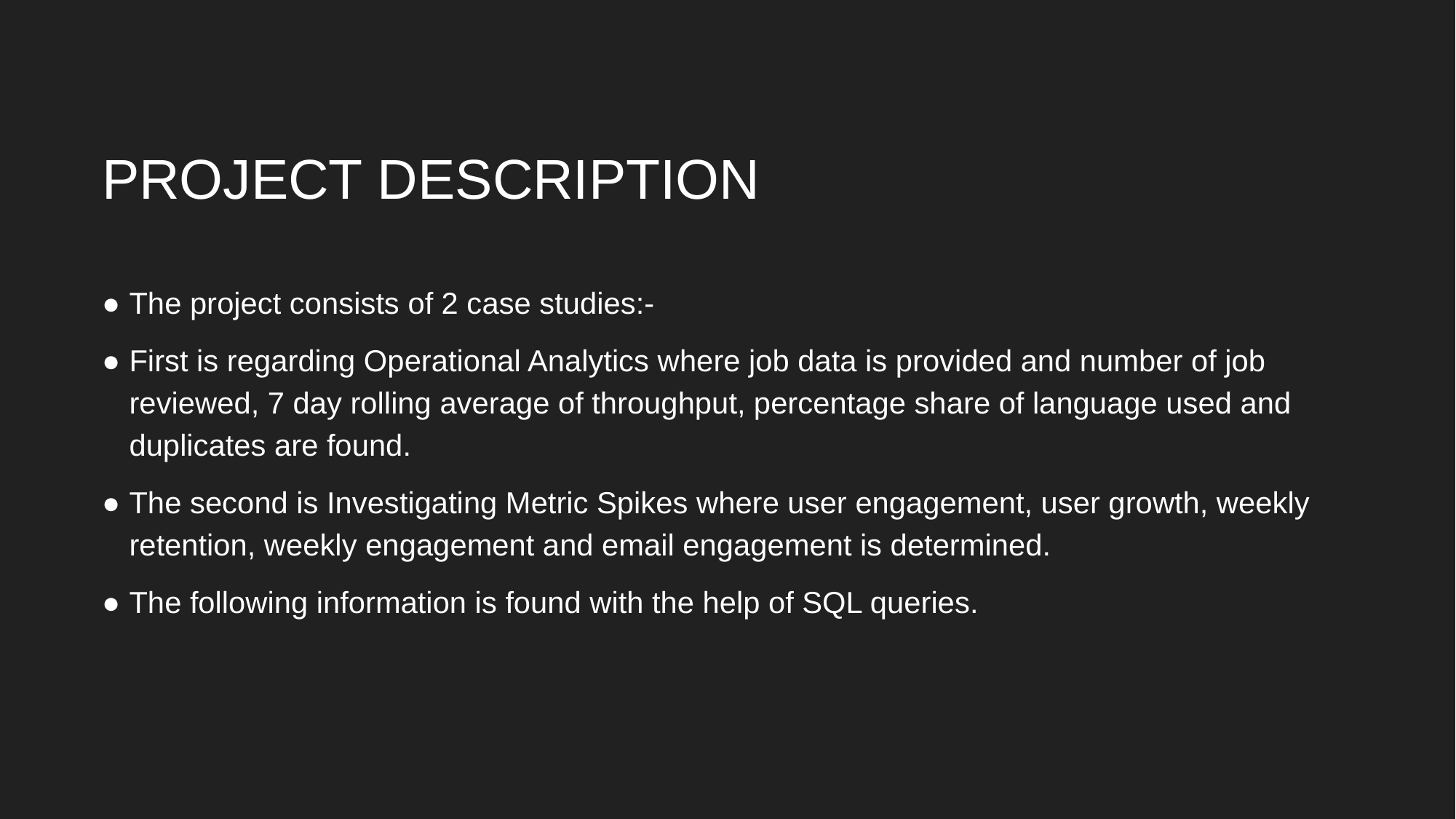

# PROJECT DESCRIPTION
The project consists of 2 case studies:-
First is regarding Operational Analytics where job data is provided and number of job reviewed, 7 day rolling average of throughput, percentage share of language used and duplicates are found.
The second is Investigating Metric Spikes where user engagement, user growth, weekly retention, weekly engagement and email engagement is determined.
The following information is found with the help of SQL queries.